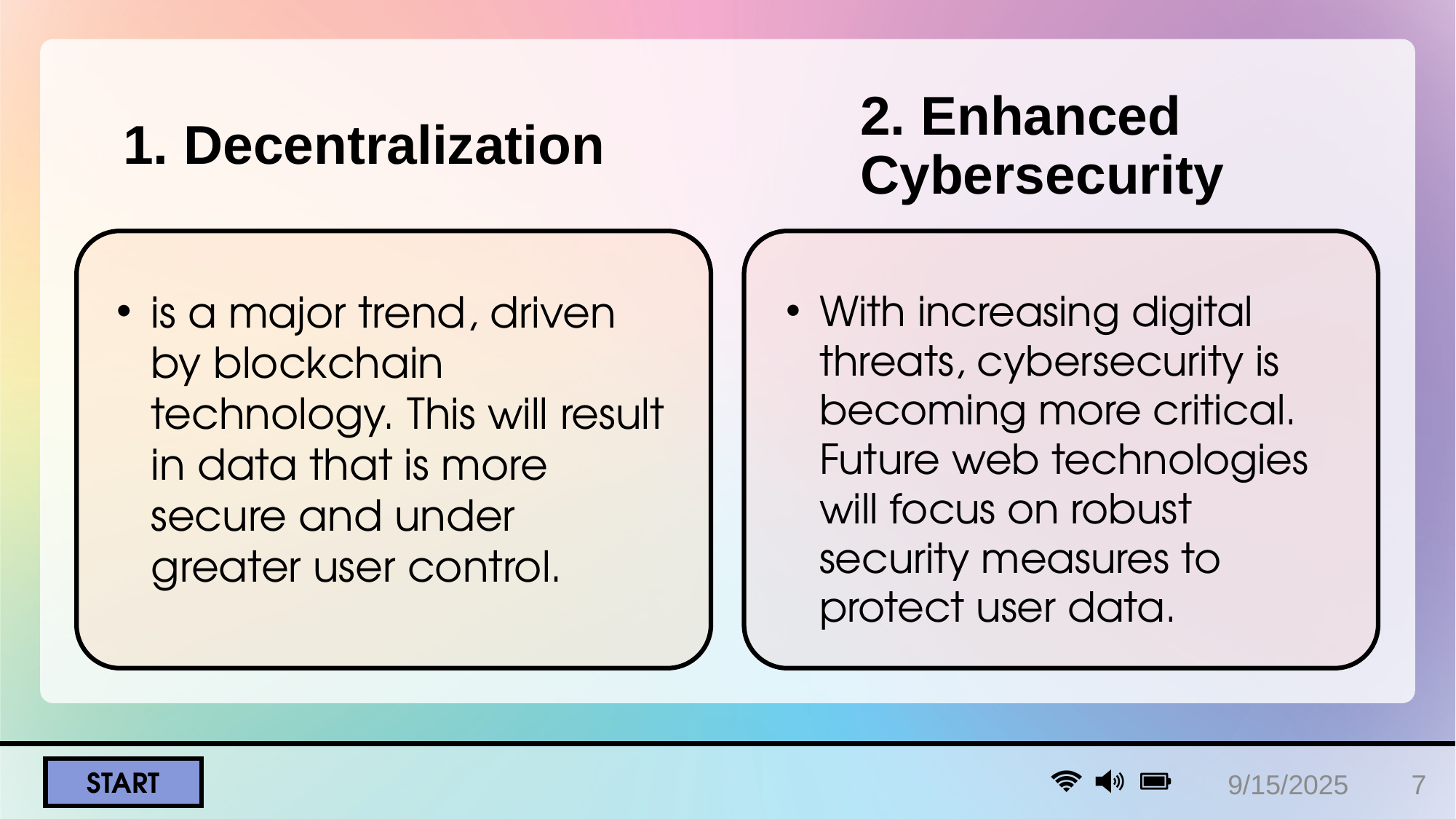

# 1. Decentralization
2. Enhanced Cybersecurity
is a major trend, driven by blockchain technology. This will result in data that is more secure and under greater user control.

With increasing digital threats, cybersecurity is becoming more critical. Future web technologies will focus on robust security measures to protect user data.
9/15/2025
7